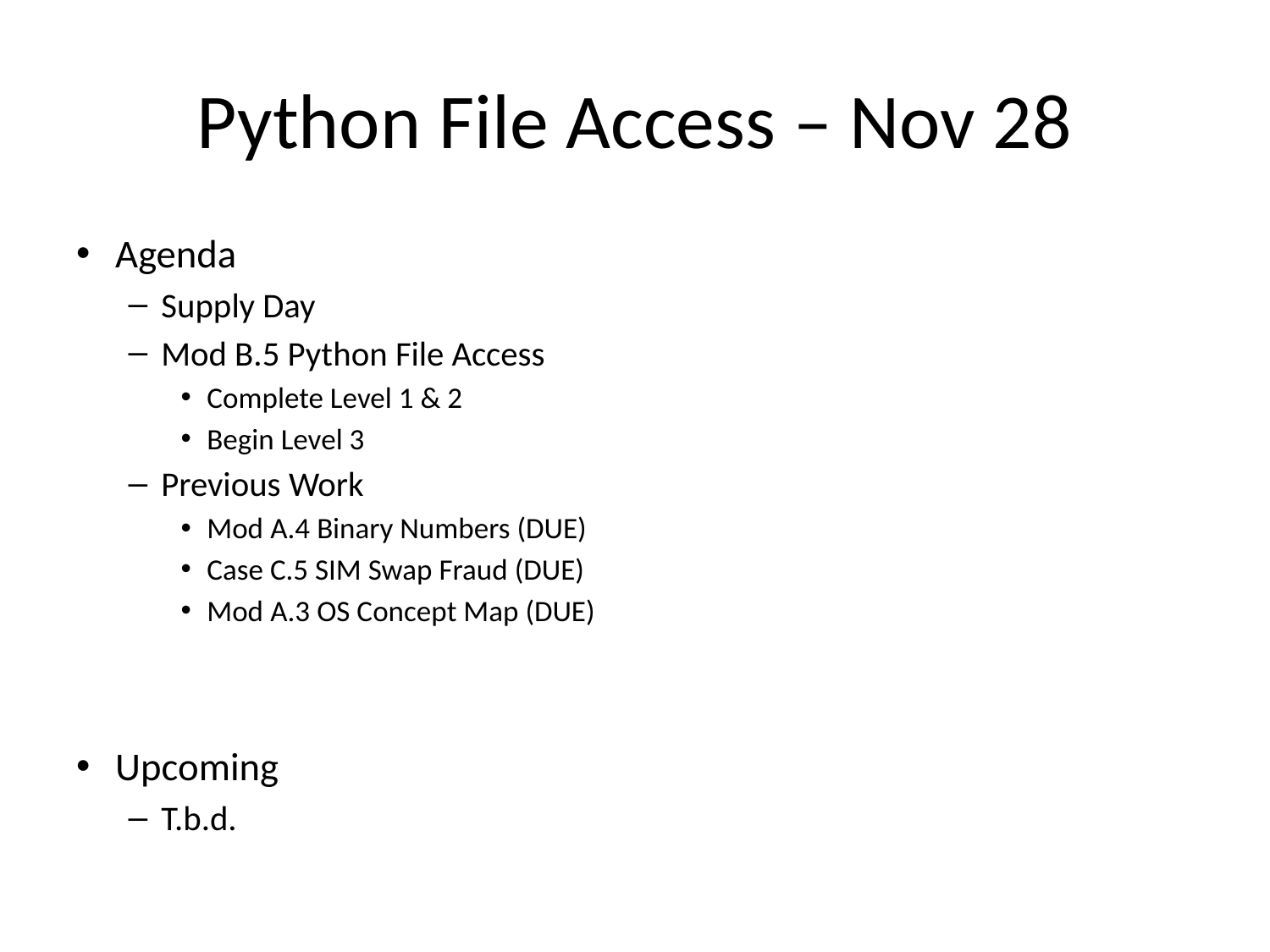

# Python File Access – Nov 28
Agenda
Supply Day
Mod B.5 Python File Access
Complete Level 1 & 2
Begin Level 3
Previous Work
Mod A.4 Binary Numbers (DUE)
Case C.5 SIM Swap Fraud (DUE)
Mod A.3 OS Concept Map (DUE)

Upcoming
T.b.d.